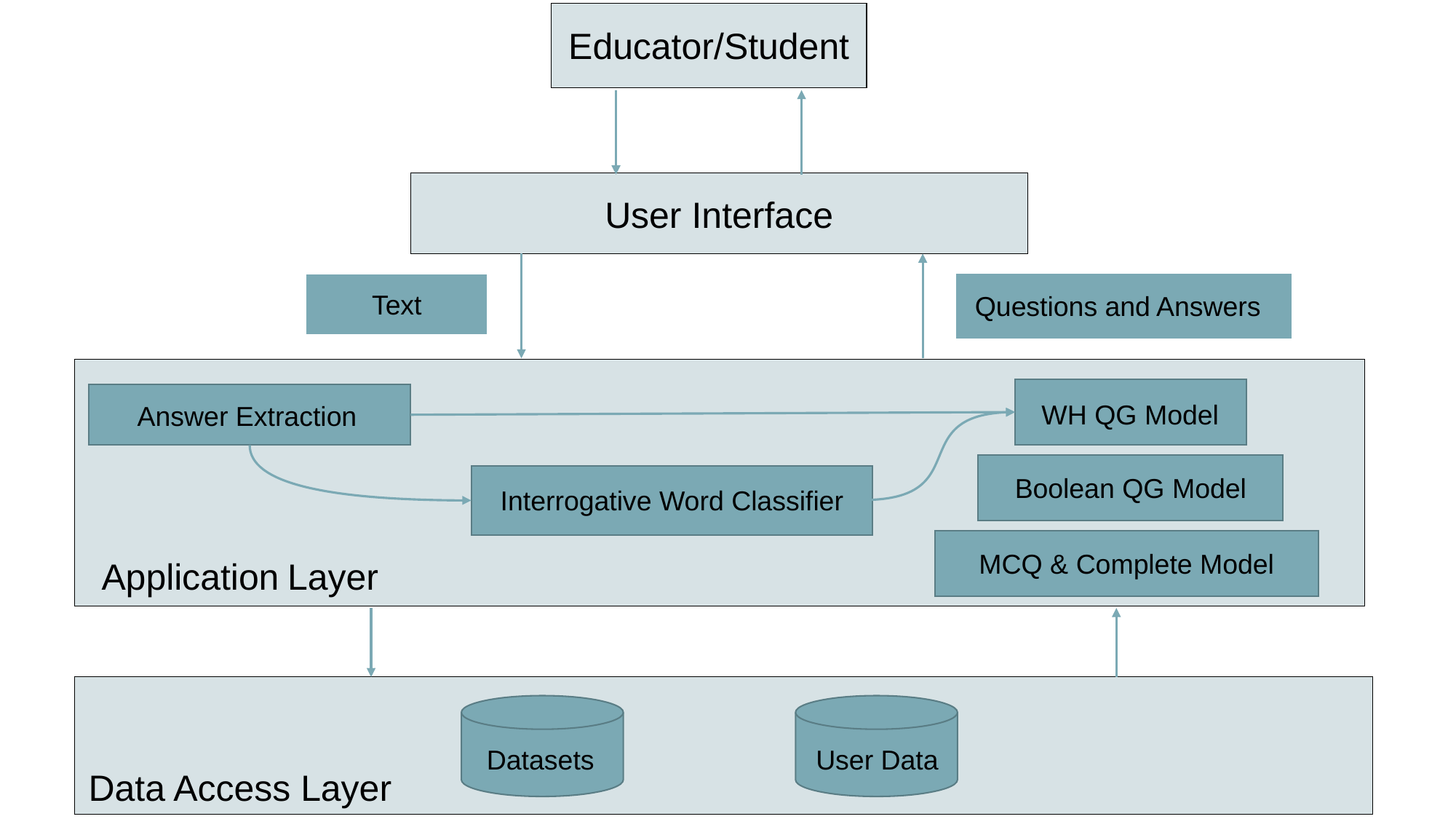

Educator/Student
User Interface

Questions and Answers

Text

WH QG Model

Answer Extraction

Boolean QG Model

Interrogative Word Classifier

MCQ & Complete Model
Application Layer

Datasets
User Data
Data Access Layer